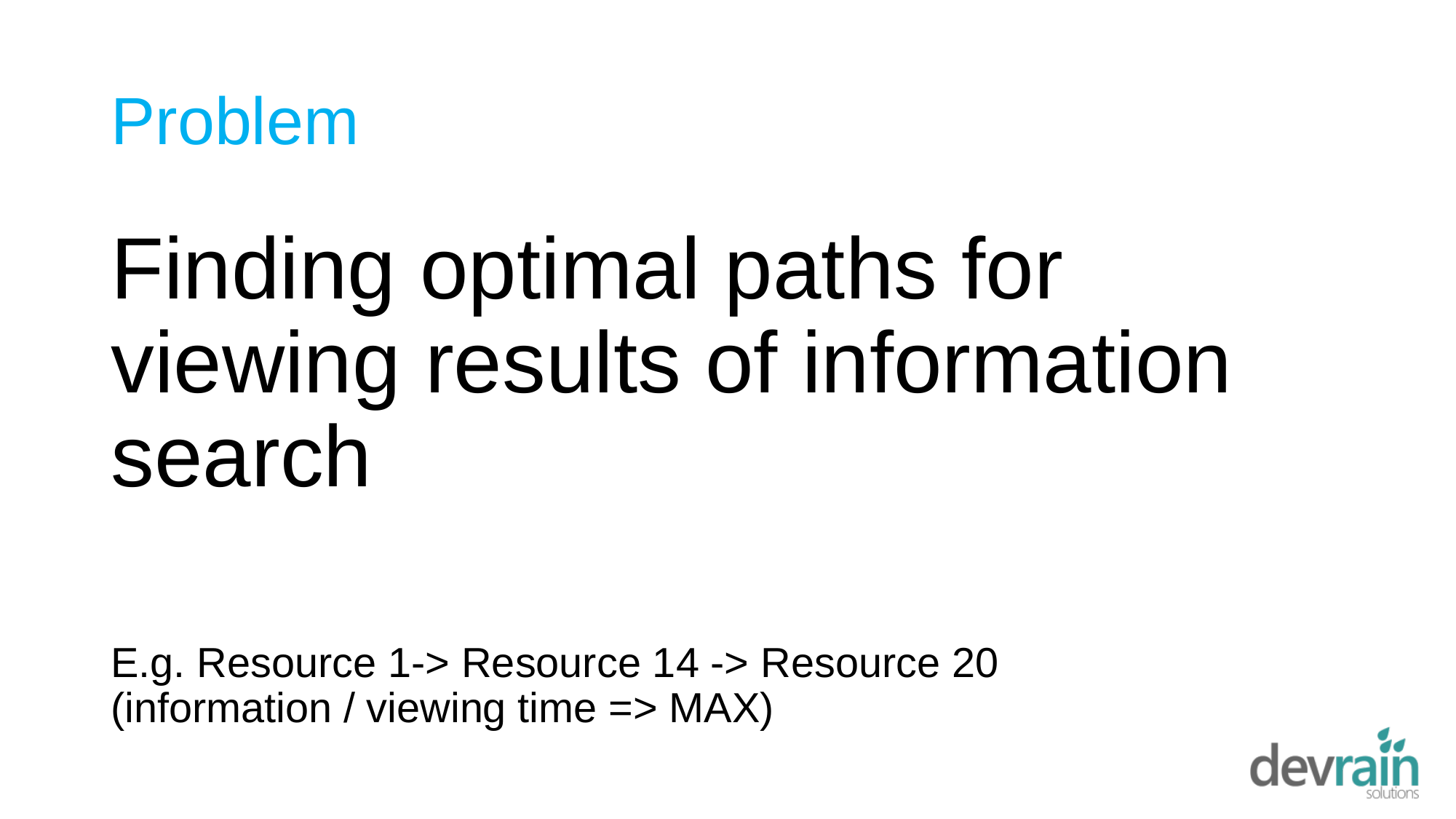

# Problem
Finding optimal paths for viewing results of information search

E.g. Resource 1-> Resource 14 -> Resource 20
(information / viewing time => MAX)